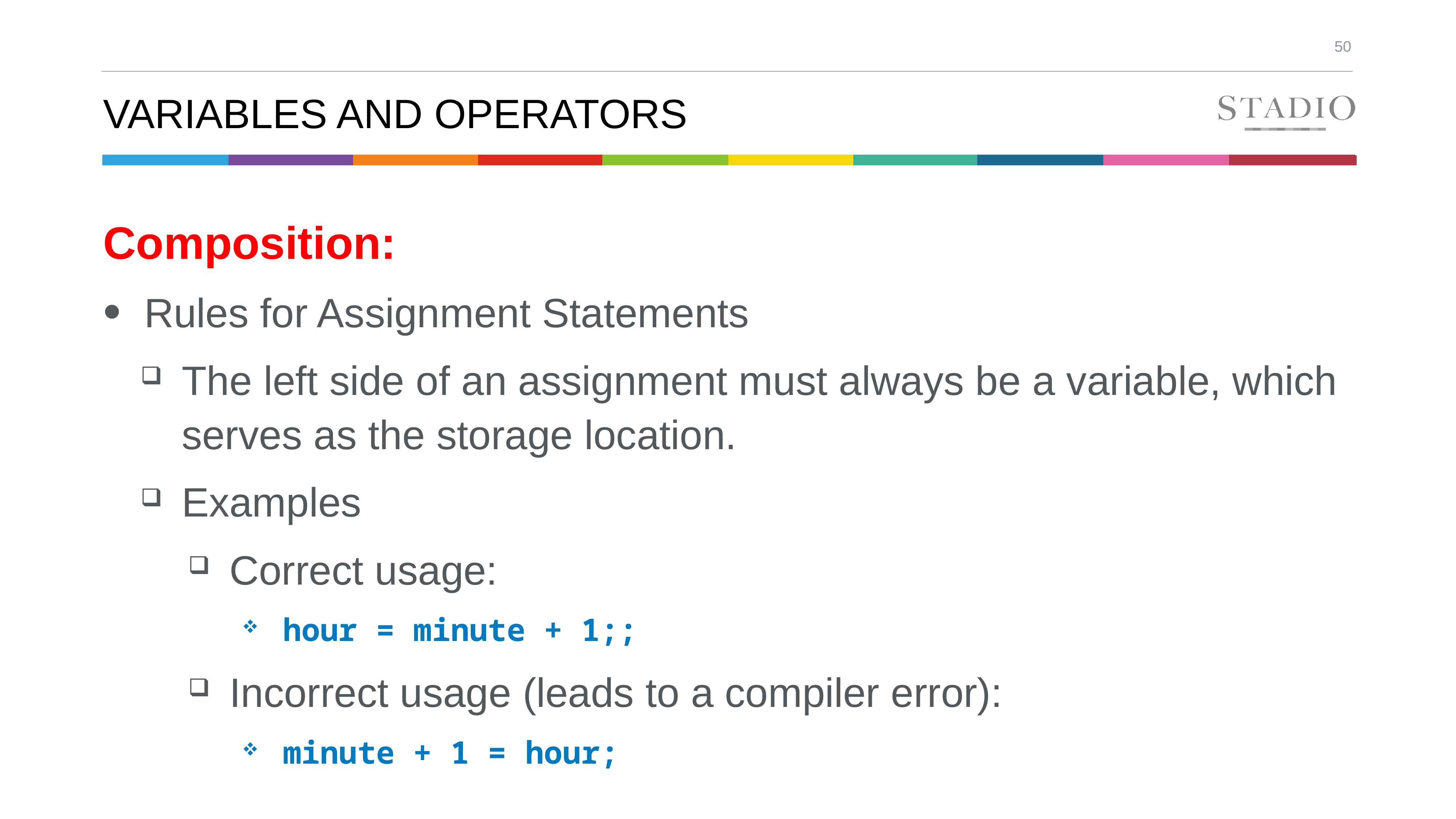

# Variables and Operators

Composition:
Rules for Assignment Statements
The left side of an assignment must always be a variable, which serves as the storage location.
Examples
Correct usage:
hour = minute + 1;;
Incorrect usage (leads to a compiler error):
minute + 1 = hour;